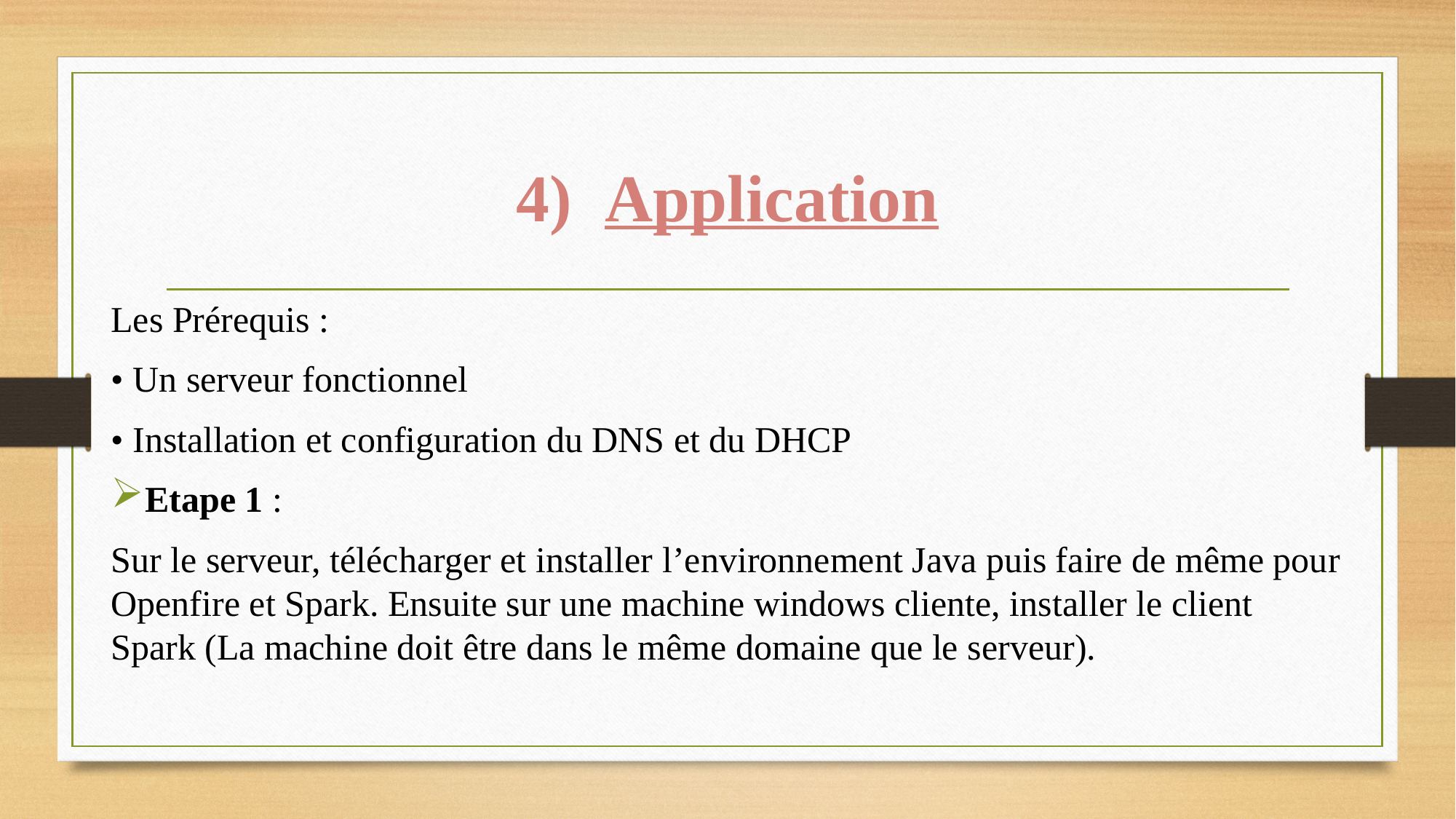

# Application
Les Prérequis :
• Un serveur fonctionnel
• Installation et configuration du DNS et du DHCP
Etape 1 :
Sur le serveur, télécharger et installer l’environnement Java puis faire de même pour Openfire et Spark. Ensuite sur une machine windows cliente, installer le client Spark (La machine doit être dans le même domaine que le serveur).